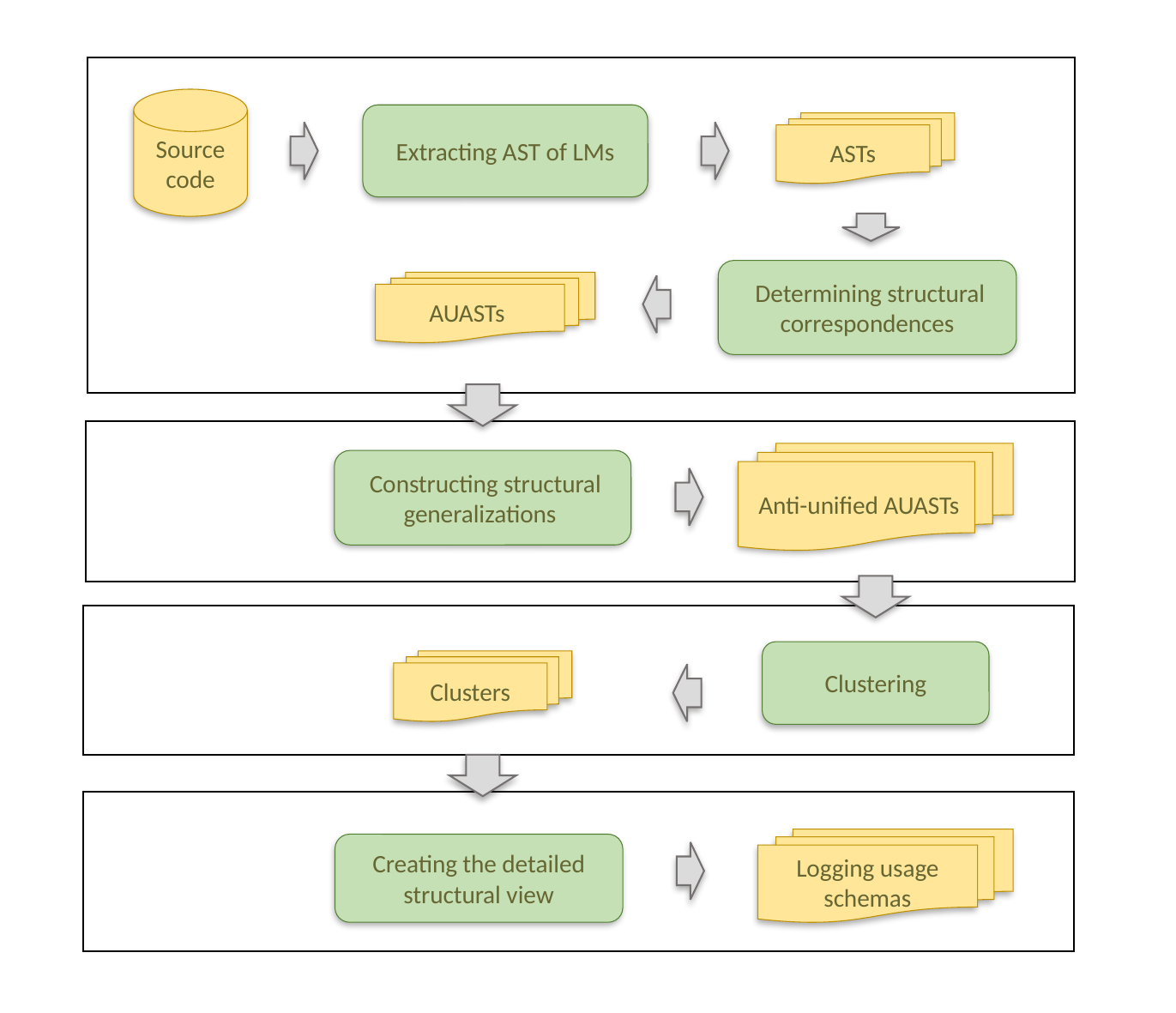

Source code
Extracting AST of LMs
ASTs

 Determining structural correspondences
AUASTs

 Anti-unified AUASTs
 Constructing structural generalizations

 Clustering
Clusters

Logging usage schemas

Creating the detailed structural view